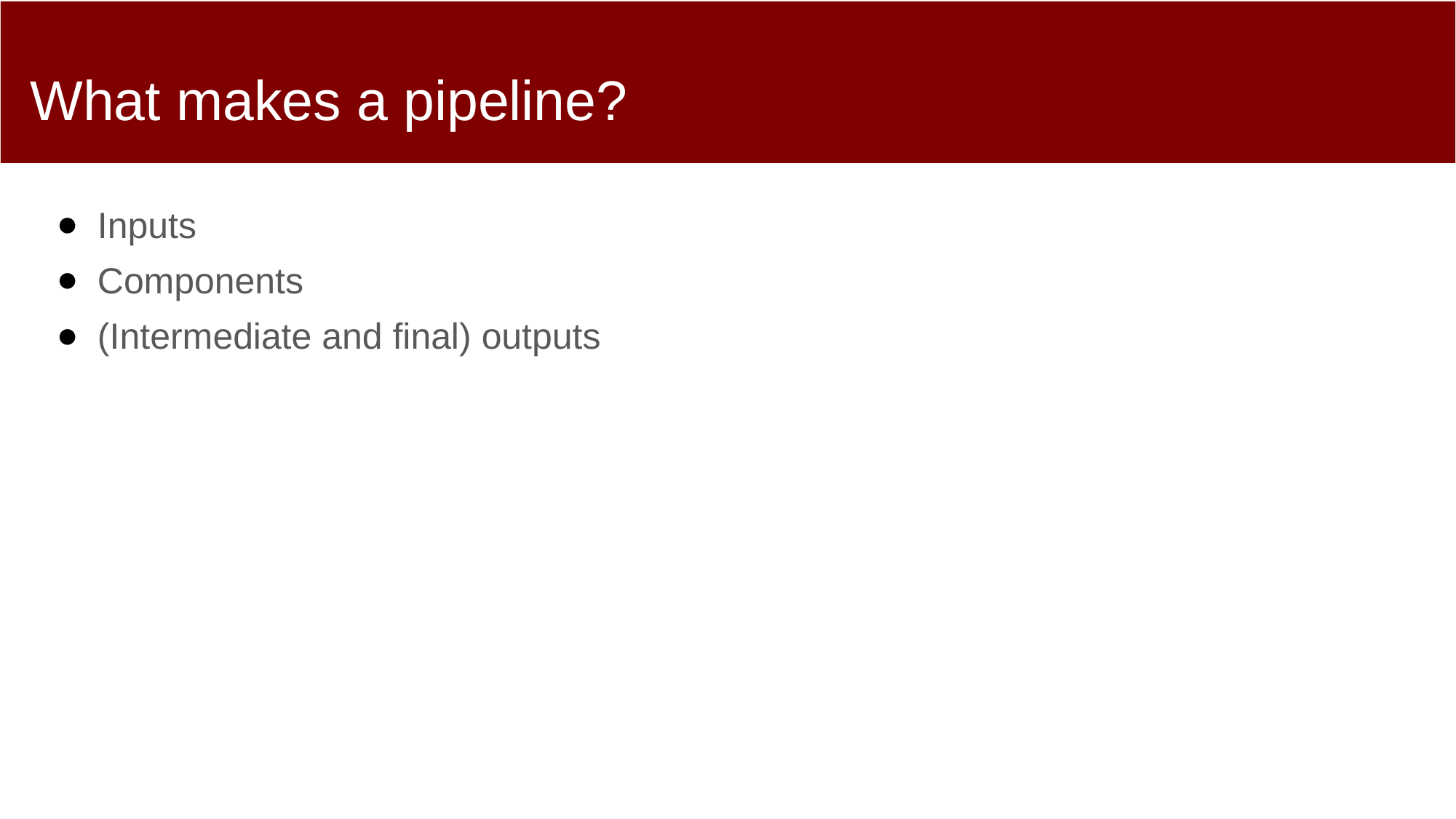

# What makes a pipeline?
Inputs
Components
(Intermediate and final) outputs